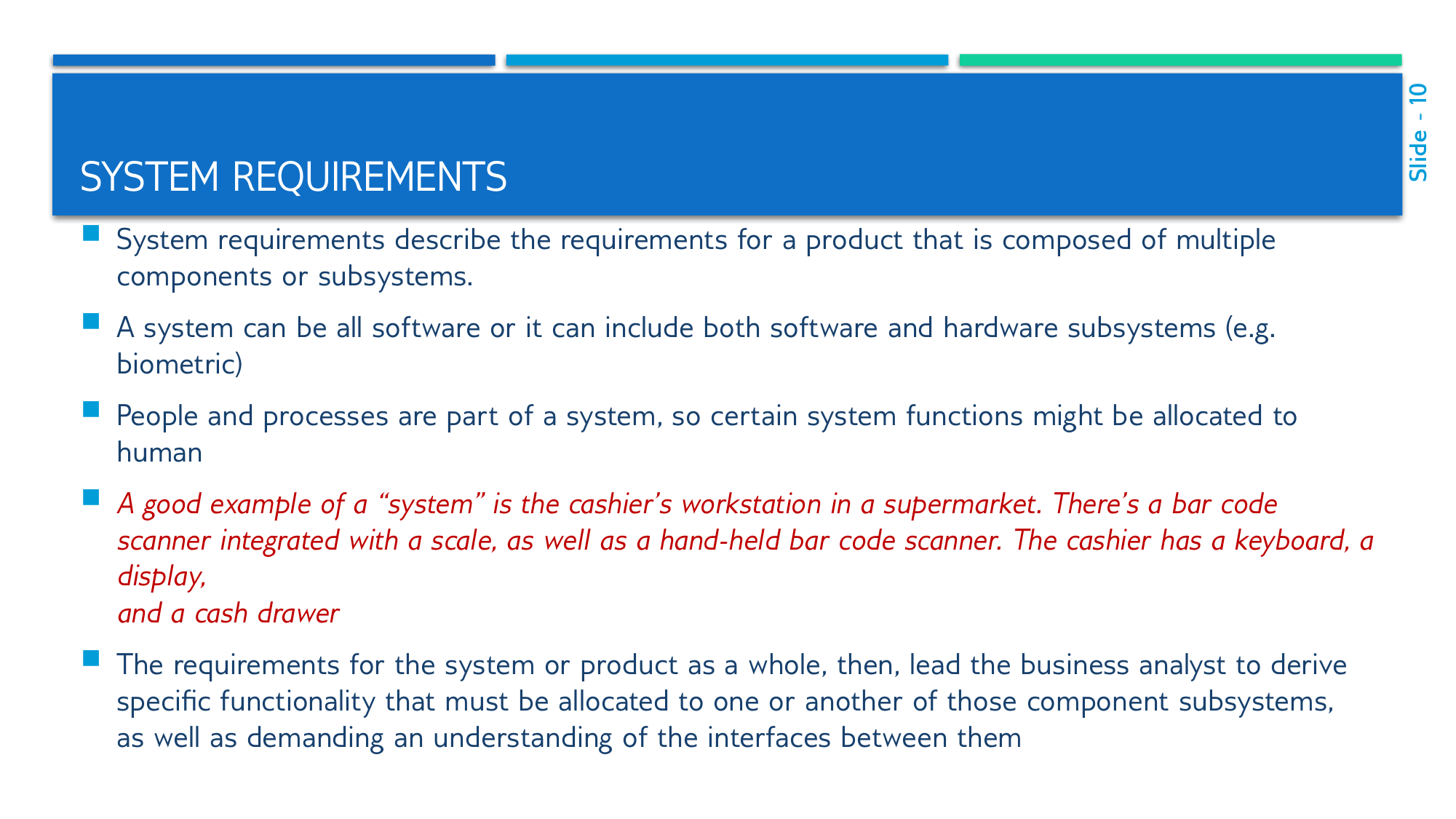

# System Requirements
Slide - 10
System requirements describe the requirements for a product that is composed of multiple components or subsystems.
A system can be all software or it can include both software and hardware subsystems (e.g. biometric)
People and processes are part of a system, so certain system functions might be allocated to human
A good example of a “system” is the cashier’s workstation in a supermarket. There’s a bar code scanner integrated with a scale, as well as a hand-held bar code scanner. The cashier has a keyboard, a display,
and a cash drawer
The requirements for the system or product as a whole, then, lead the business analyst to derive specific functionality that must be allocated to one or another of those component subsystems,
as well as demanding an understanding of the interfaces between them